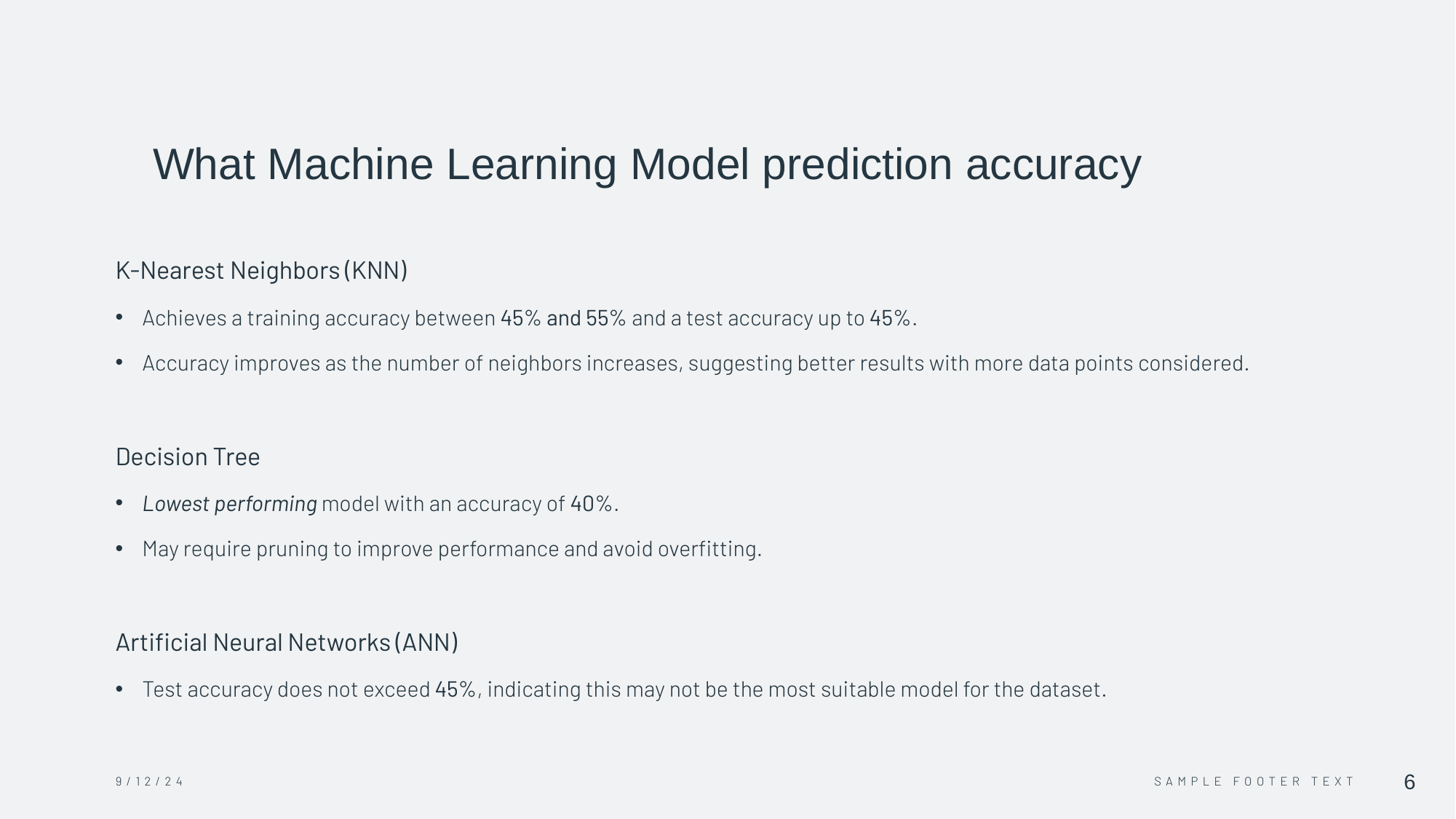

# What Machine Learning Model prediction accuracy
K-Nearest Neighbors (KNN)
Achieves a training accuracy between 45% and 55% and a test accuracy up to 45%.
Accuracy improves as the number of neighbors increases, suggesting better results with more data points considered.

Decision Tree
Lowest performing model with an accuracy of 40%.
May require pruning to improve performance and avoid overfitting.

Artificial Neural Networks (ANN)
Test accuracy does not exceed 45%, indicating this may not be the most suitable model for the dataset.

9/12/24
Sample Footer Text
6